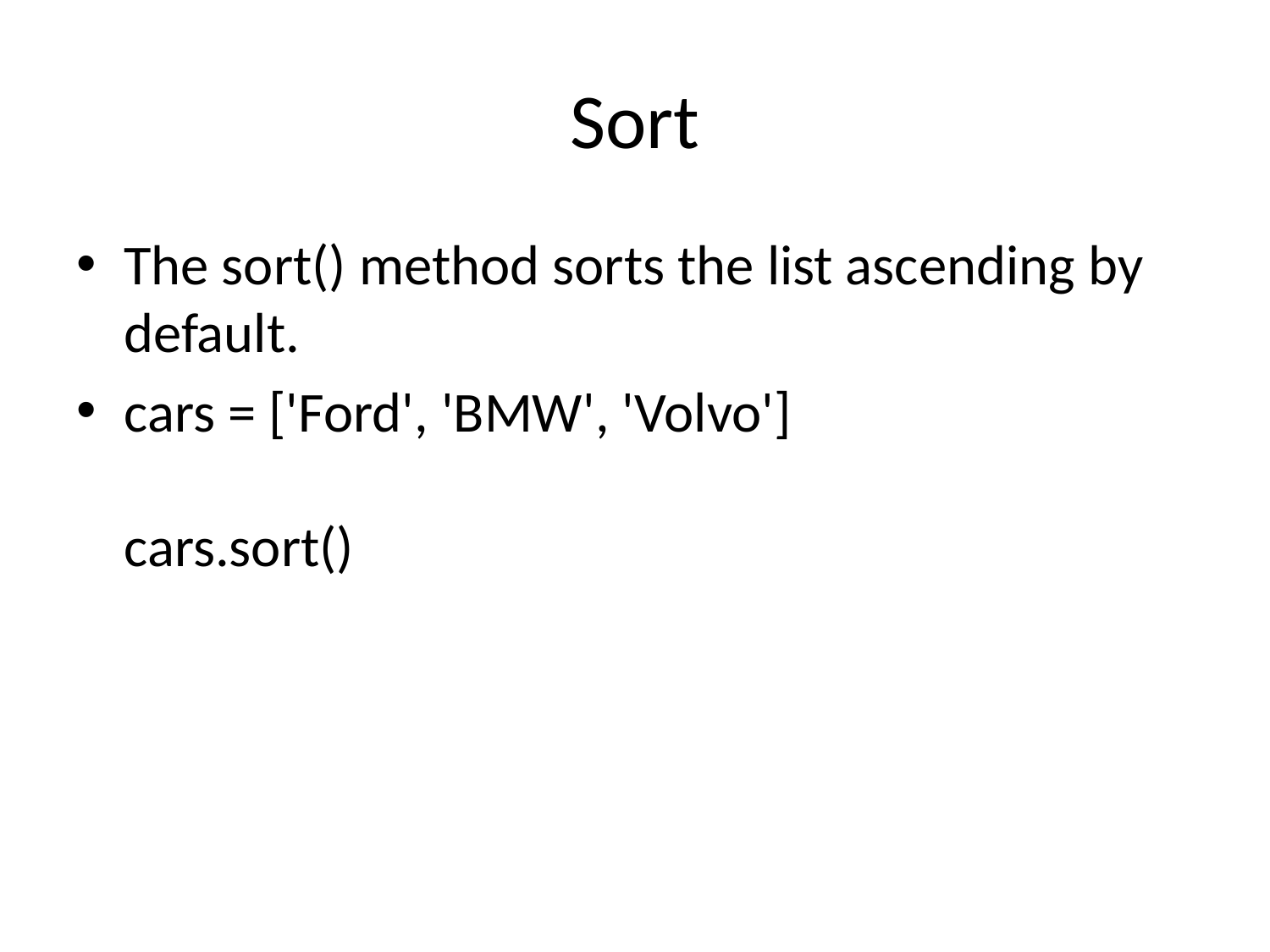

# Sort
The sort() method sorts the list ascending by default.
cars = ['Ford', 'BMW', 'Volvo']
cars.sort()